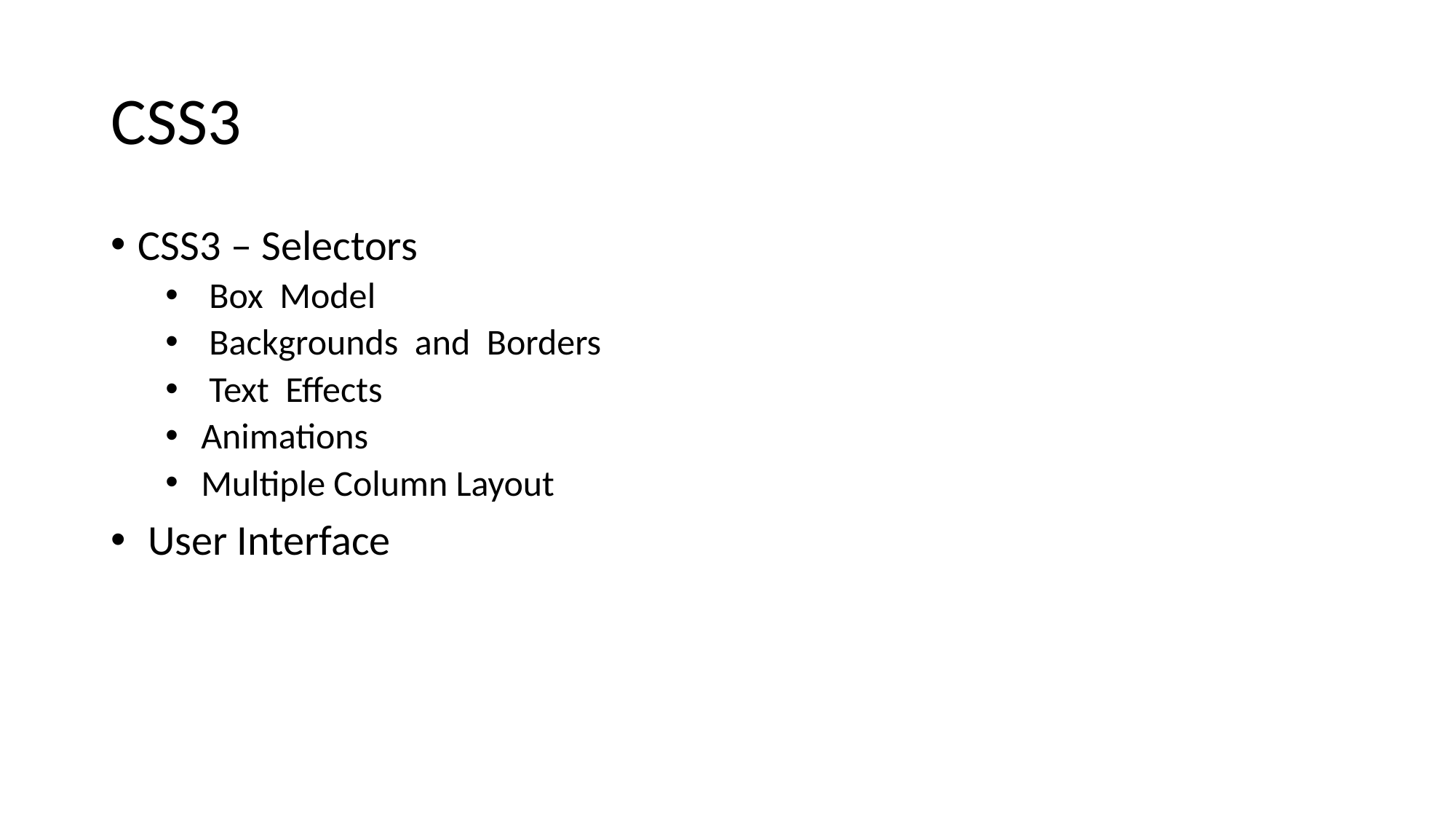

# CSS3
CSS3 – Selectors
  Box  Model
  Backgrounds  and  Borders
  Text  Effects
 Animations
 Multiple Column Layout
 User Interface